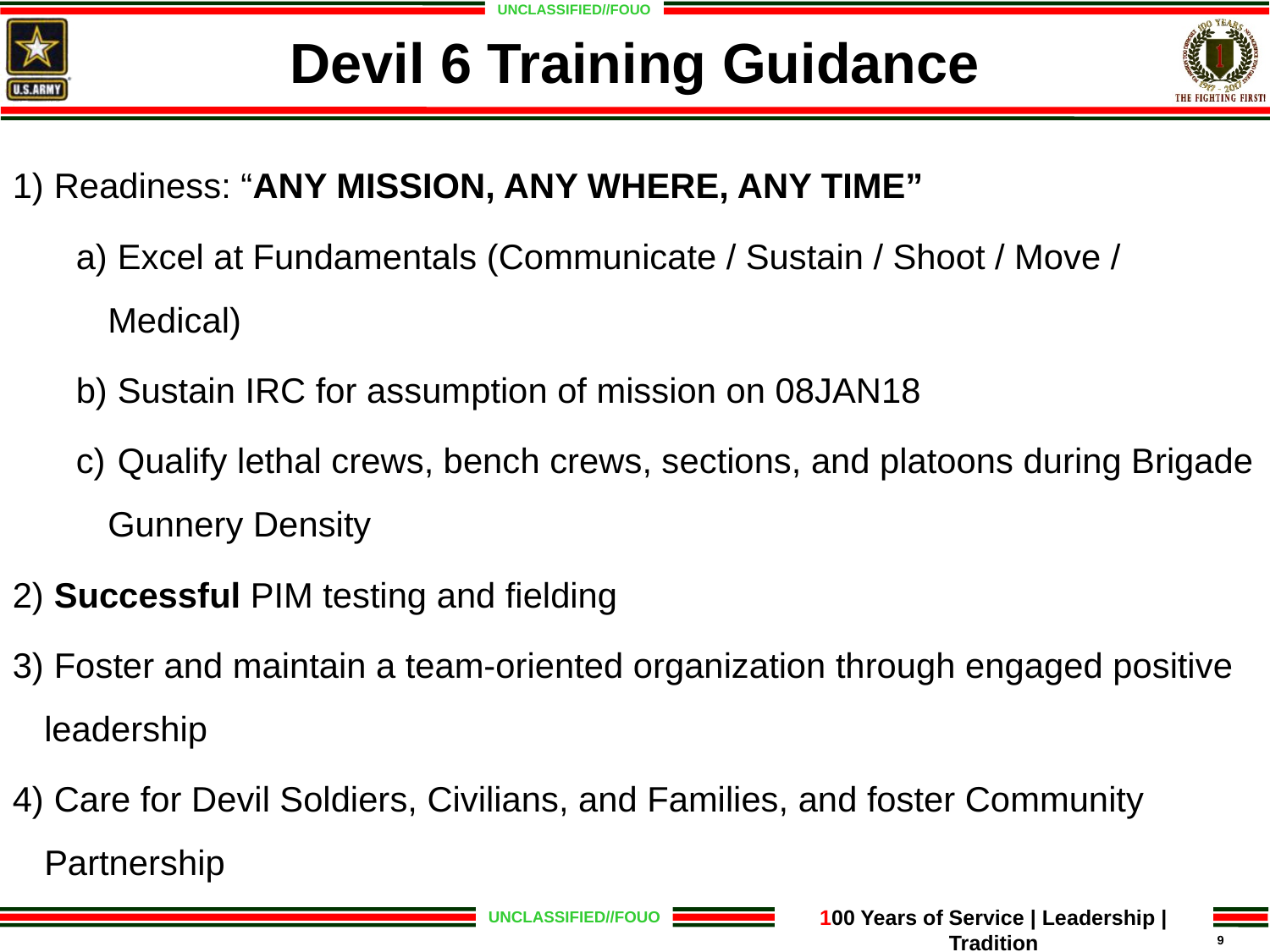

# Devil 6 Training Guidance
 Readiness: “ANY MISSION, ANY WHERE, ANY TIME”
 Excel at Fundamentals (Communicate / Sustain / Shoot / Move / Medical)
 Sustain IRC for assumption of mission on 08JAN18
 Qualify lethal crews, bench crews, sections, and platoons during Brigade Gunnery Density
 Successful PIM testing and fielding
 Foster and maintain a team-oriented organization through engaged positive leadership
 Care for Devil Soldiers, Civilians, and Families, and foster Community Partnership